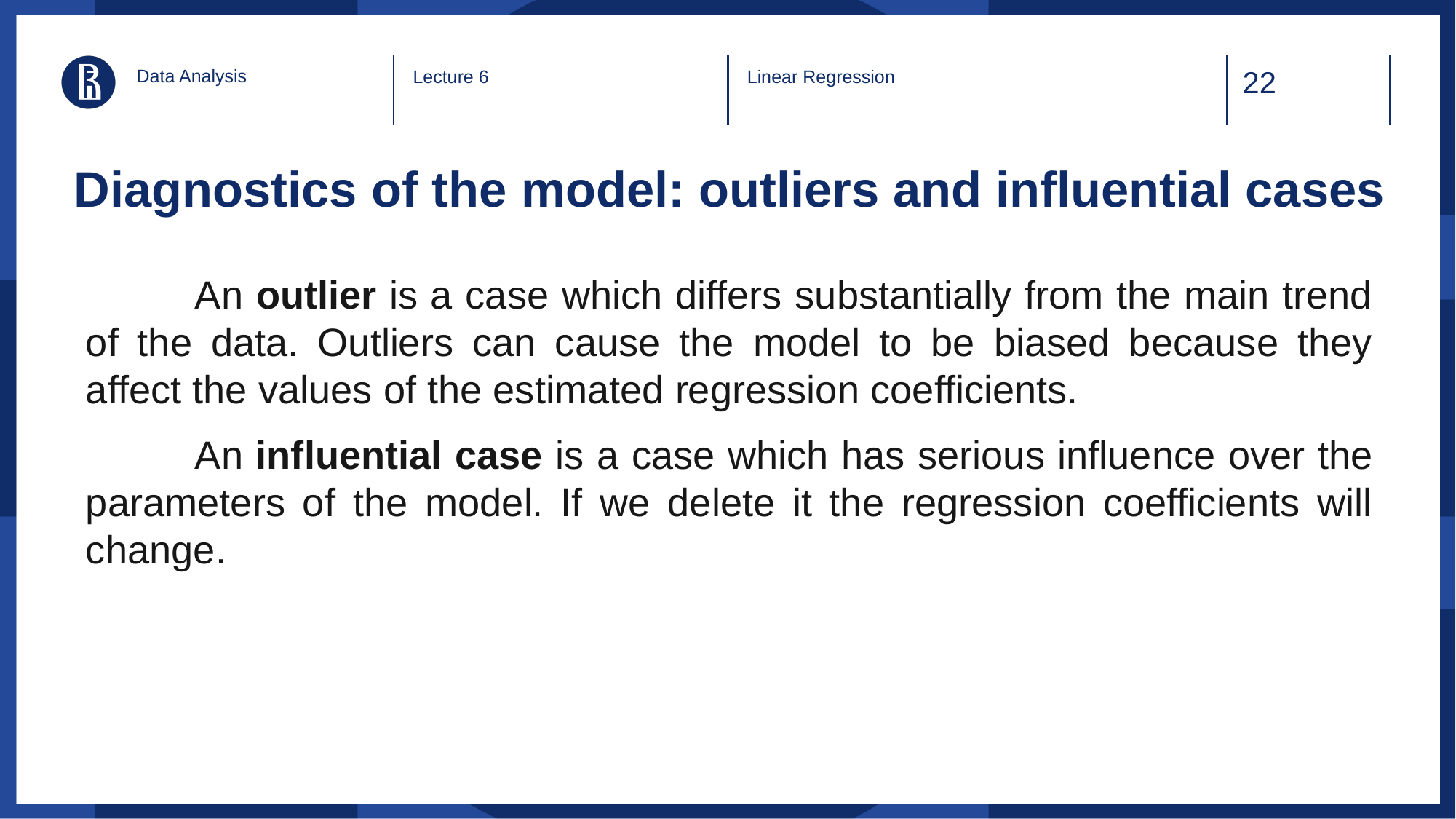

Data Analysis
Lecture 6
Linear Regression
# Diagnostics of the model: outliers and influential cases
	An outlier is a case which differs substantially from the main trend of the data. Outliers can cause the model to be biased because they affect the values of the estimated regression coefficients.
	An influential case is a case which has serious influence over the parameters of the model. If we delete it the regression coefficients will change.